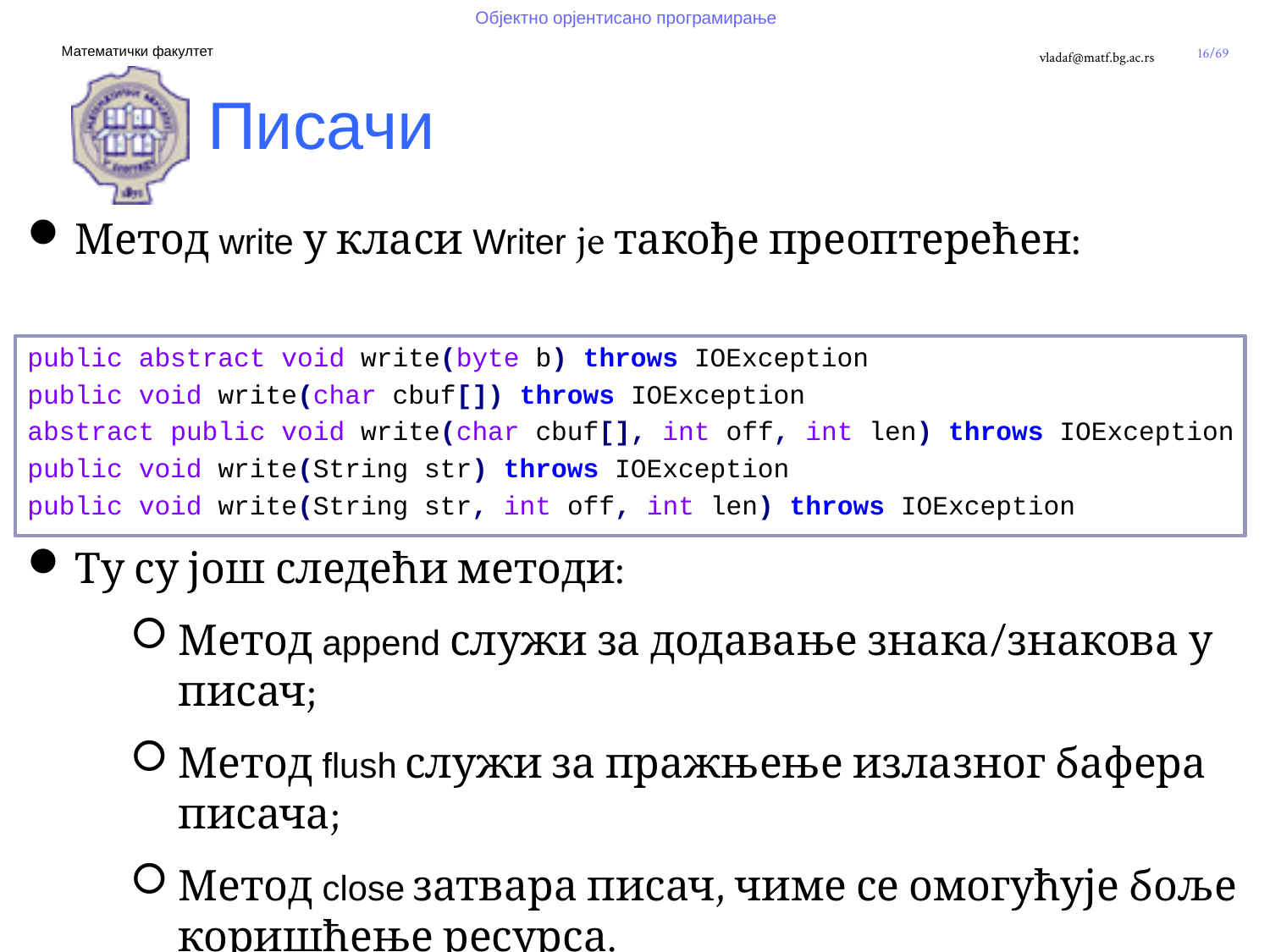

Писачи
Метод write у класи Writer je такође преоптерећен:

public abstract void write(byte b) throws IOException
public void write(char cbuf[]) throws IOException
abstract public void write(char cbuf[], int off, int len) throws IOException
public void write(String str) throws IOException
public void write(String str, int off, int len) throws IOException
Ту су још следећи методи:
Метод append служи за додавање знака/знакова у писач;
Метод flush служи за пражњење излазног бафера писача;
Метод close затвара писач, чиме се омогућује боље коришћење ресурса.